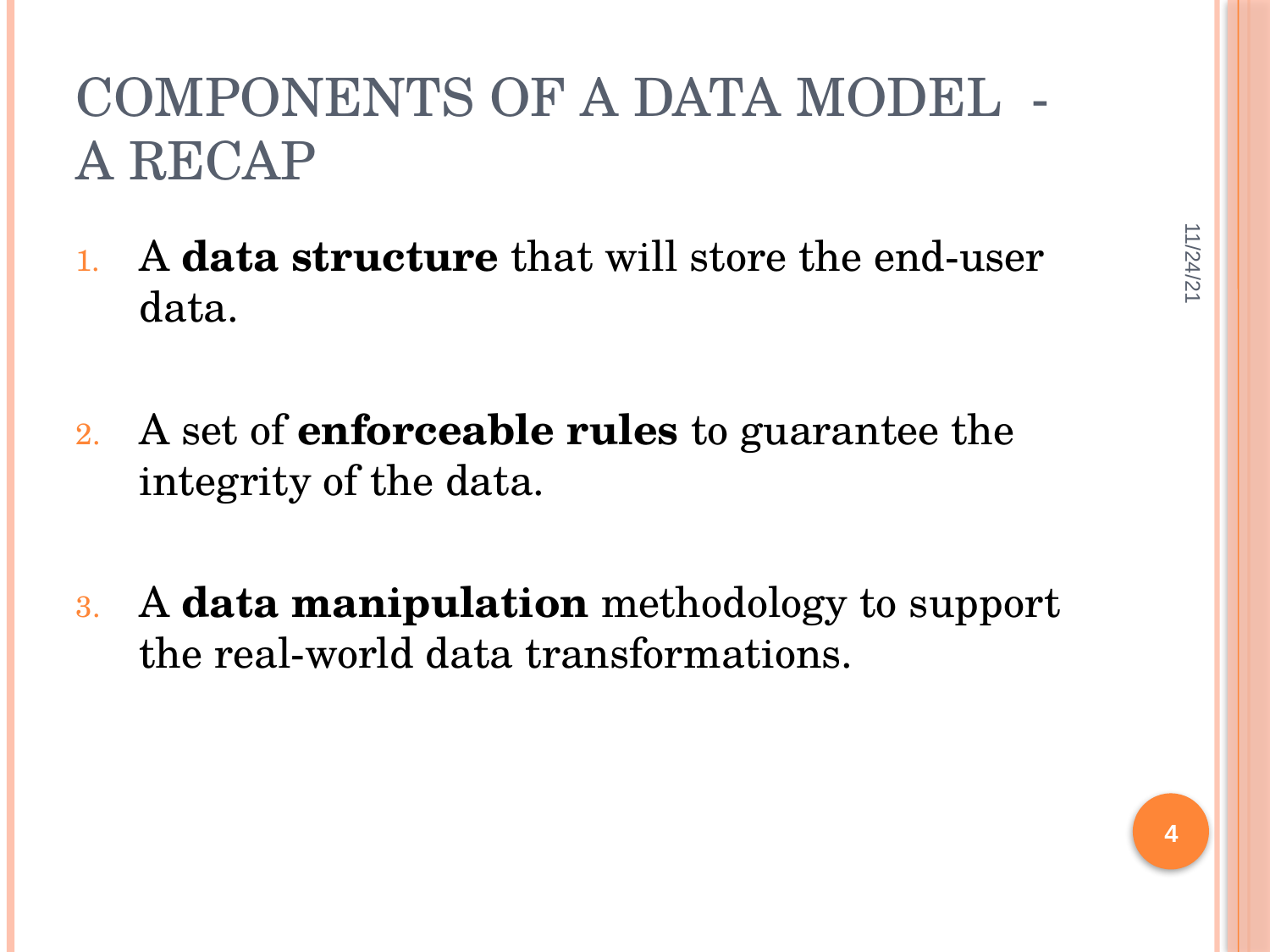

# Components of a data model  - a recap
11/24/21
A data structure that will store the end-user data.

A set of enforceable rules to guarantee the integrity of the data.

A data manipulation methodology to support the real-world data transformations.

4